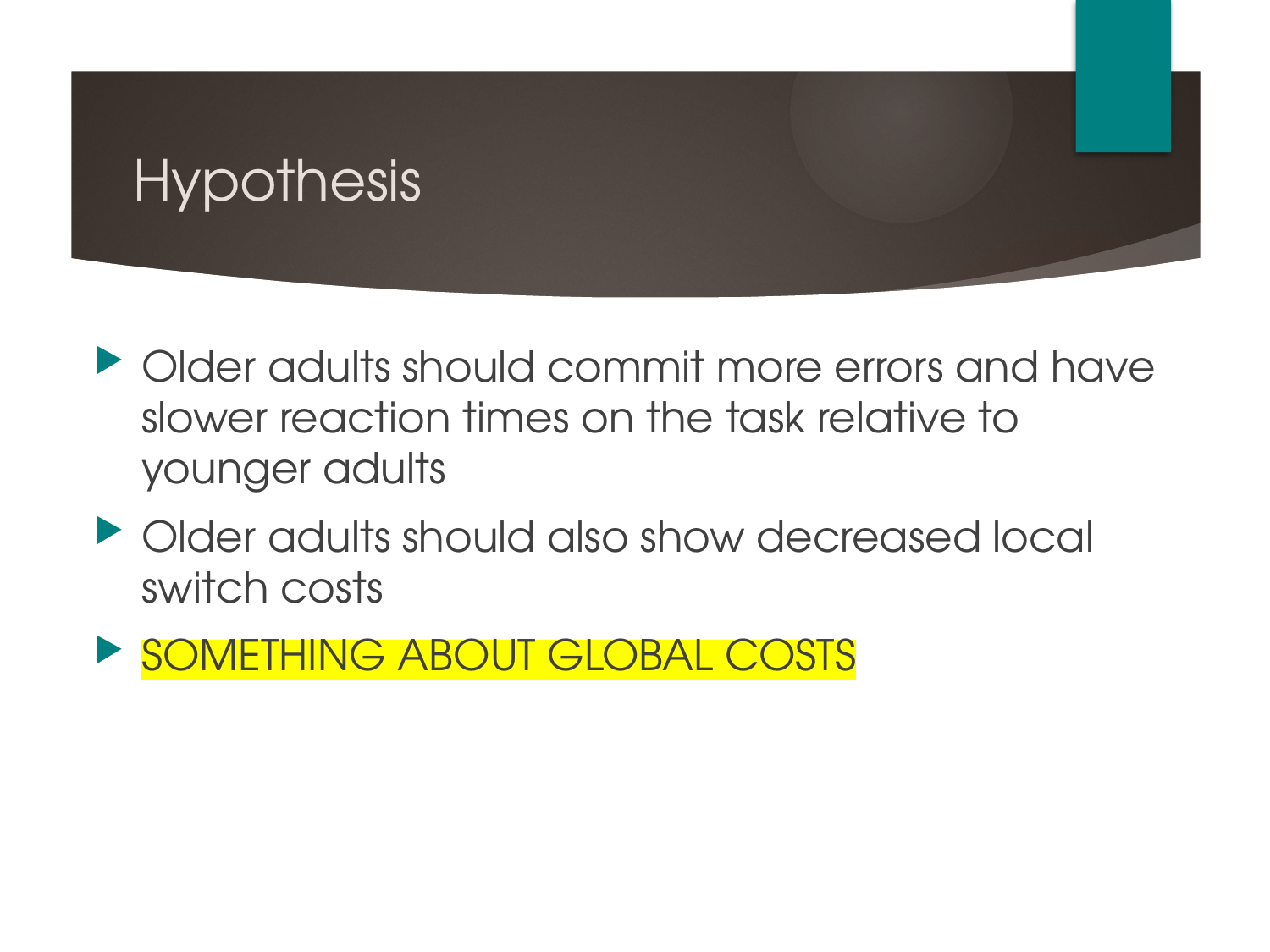

# Hypothesis
Older adults should commit more errors and have slower reaction times on the task relative to younger adults
Older adults should also show decreased local switch costs
SOMETHING ABOUT GLOBAL COSTS